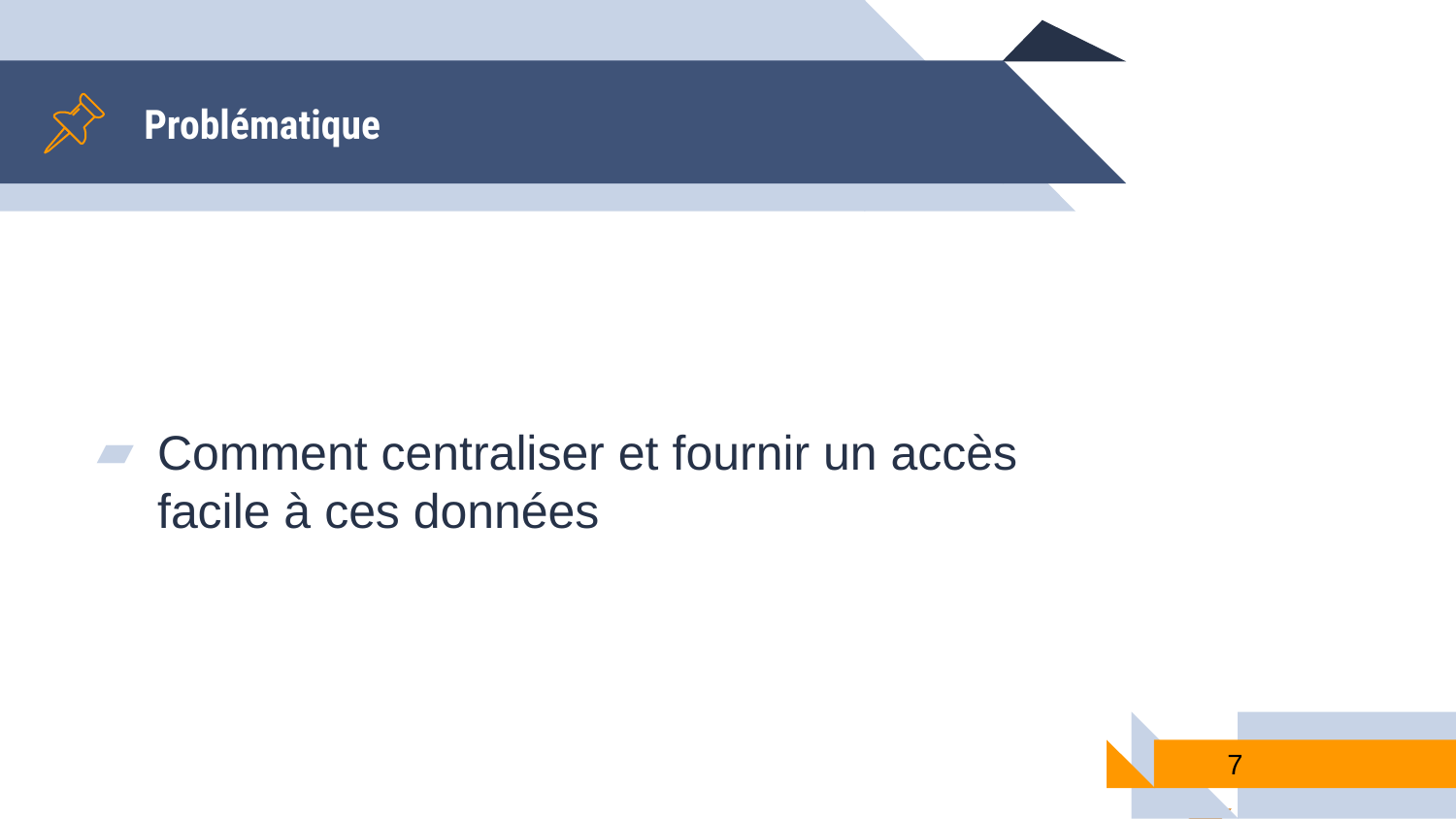

Problématique

Comment centraliser et fournir un accès facile à ces données
7